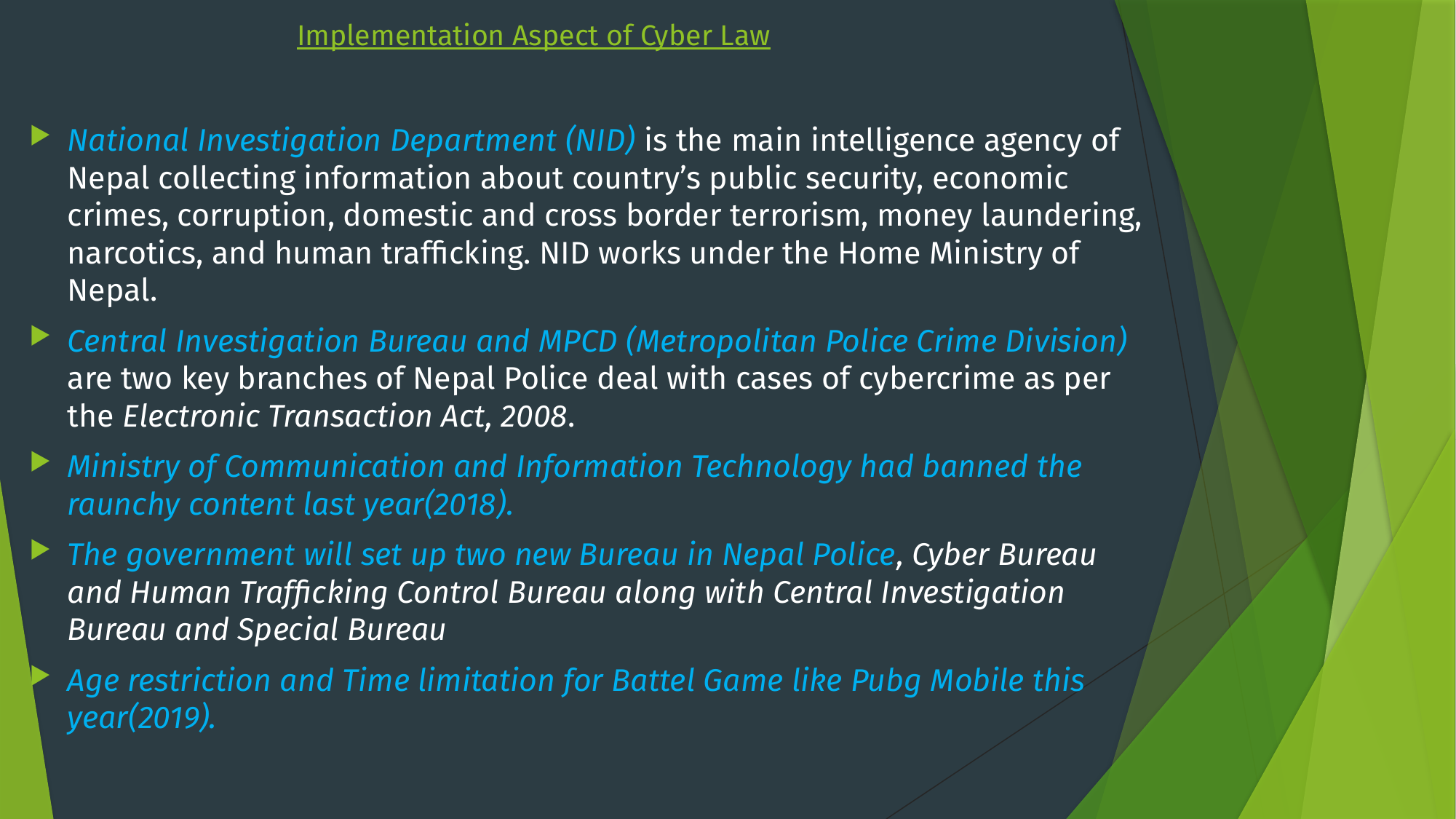

# Implementation Aspect of Cyber Law
National Investigation Department (NID) is the main intelligence agency of Nepal collecting information about country’s public security, economic crimes, corruption, domestic and cross border terrorism, money laundering, narcotics, and human trafficking. NID works under the Home Ministry of Nepal.
Central Investigation Bureau and MPCD (Metropolitan Police Crime Division) are two key branches of Nepal Police deal with cases of cybercrime as per the Electronic Transaction Act, 2008.
Ministry of Communication and Information Technology had banned the raunchy content last year(2018).
The government will set up two new Bureau in Nepal Police, Cyber Bureau and Human Trafficking Control Bureau along with Central Investigation Bureau and Special Bureau
Age restriction and Time limitation for Battel Game like Pubg Mobile this year(2019).